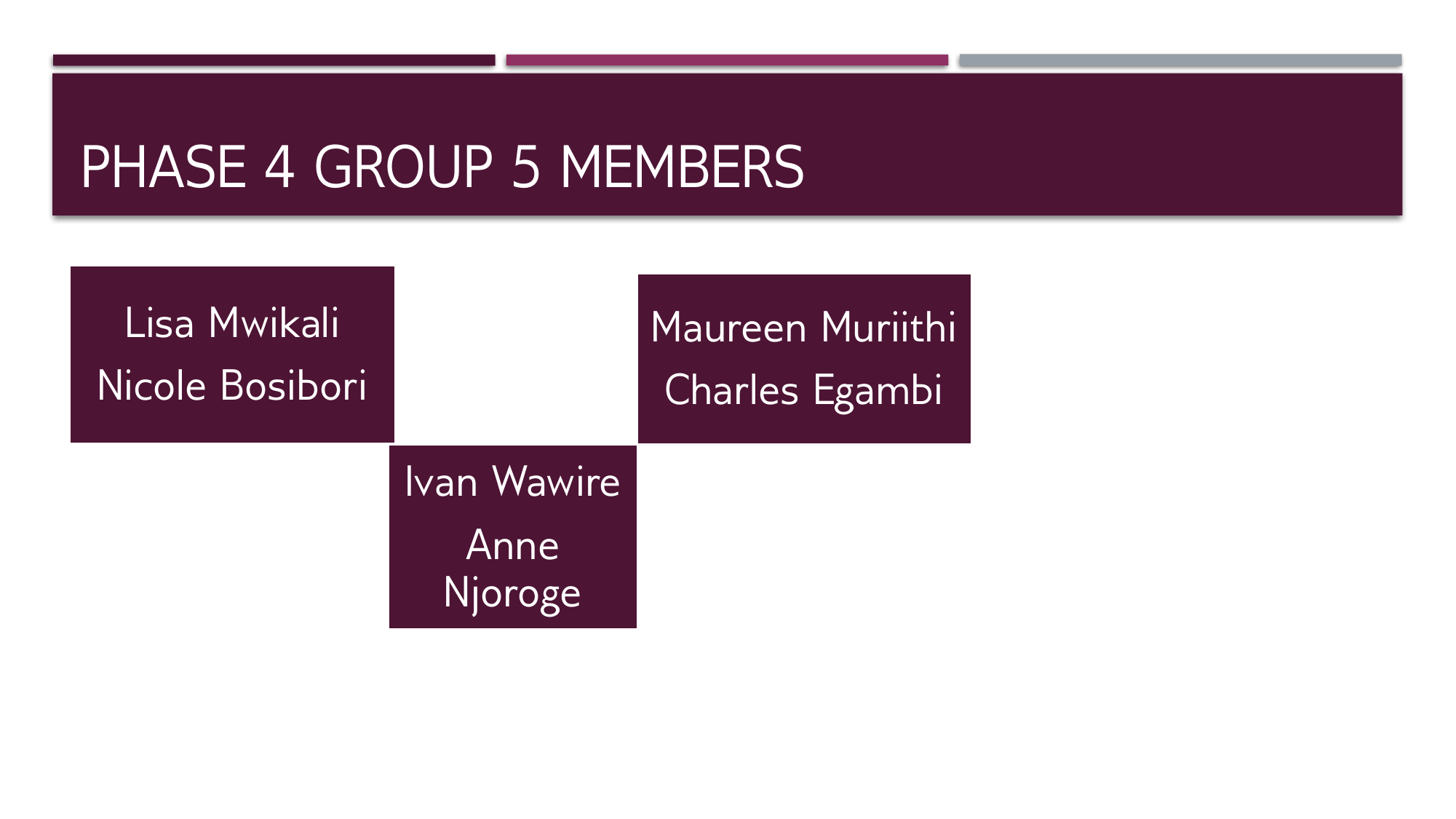

# PHASE 4 GROUP 5 MEMBERS
Lisa Mwikali
Nicole Bosibori
Ivan Wawire
Anne Njoroge
Maureen Muriithi
Charles Egambi